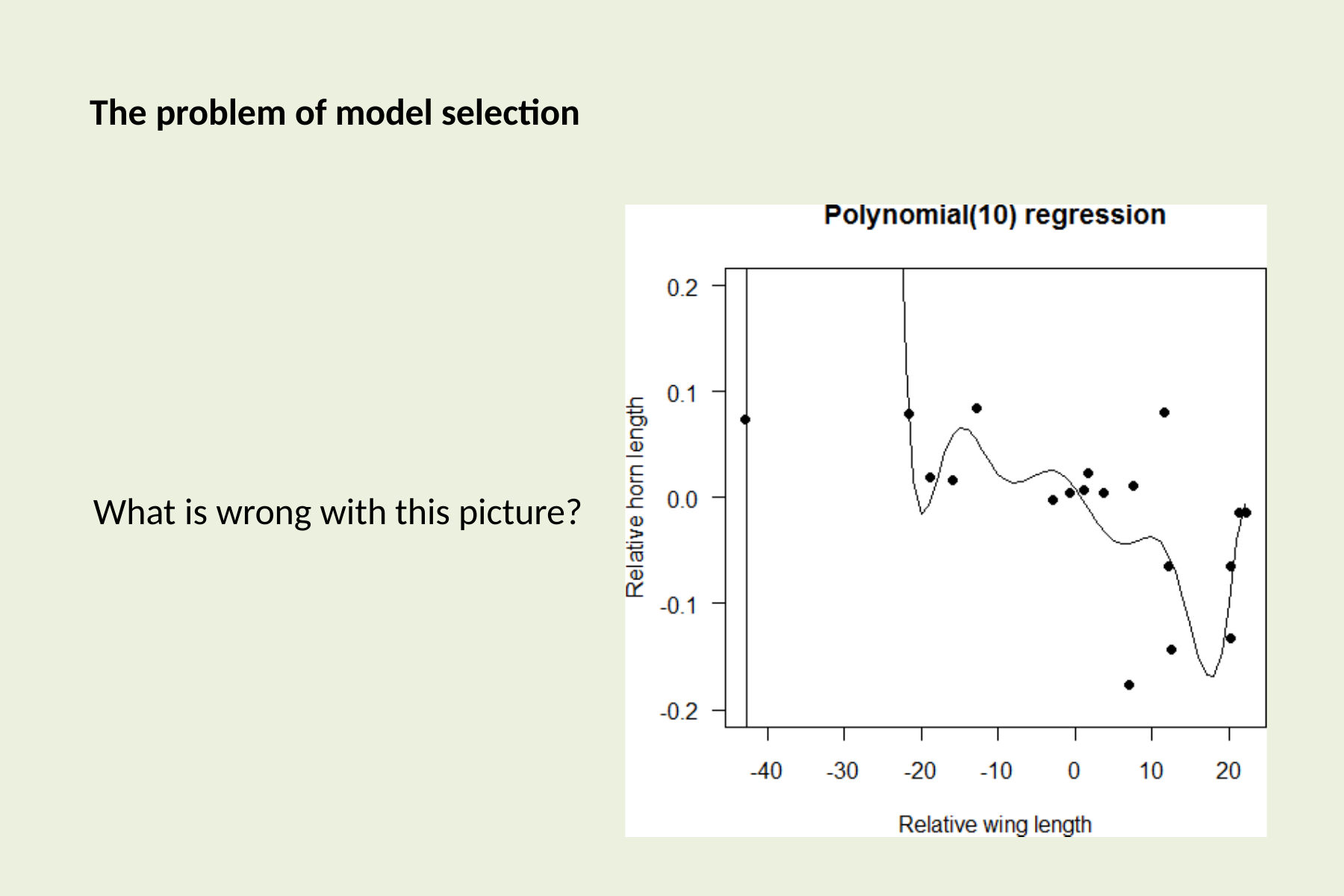

# The problem of model selection

What is wrong with this picture?